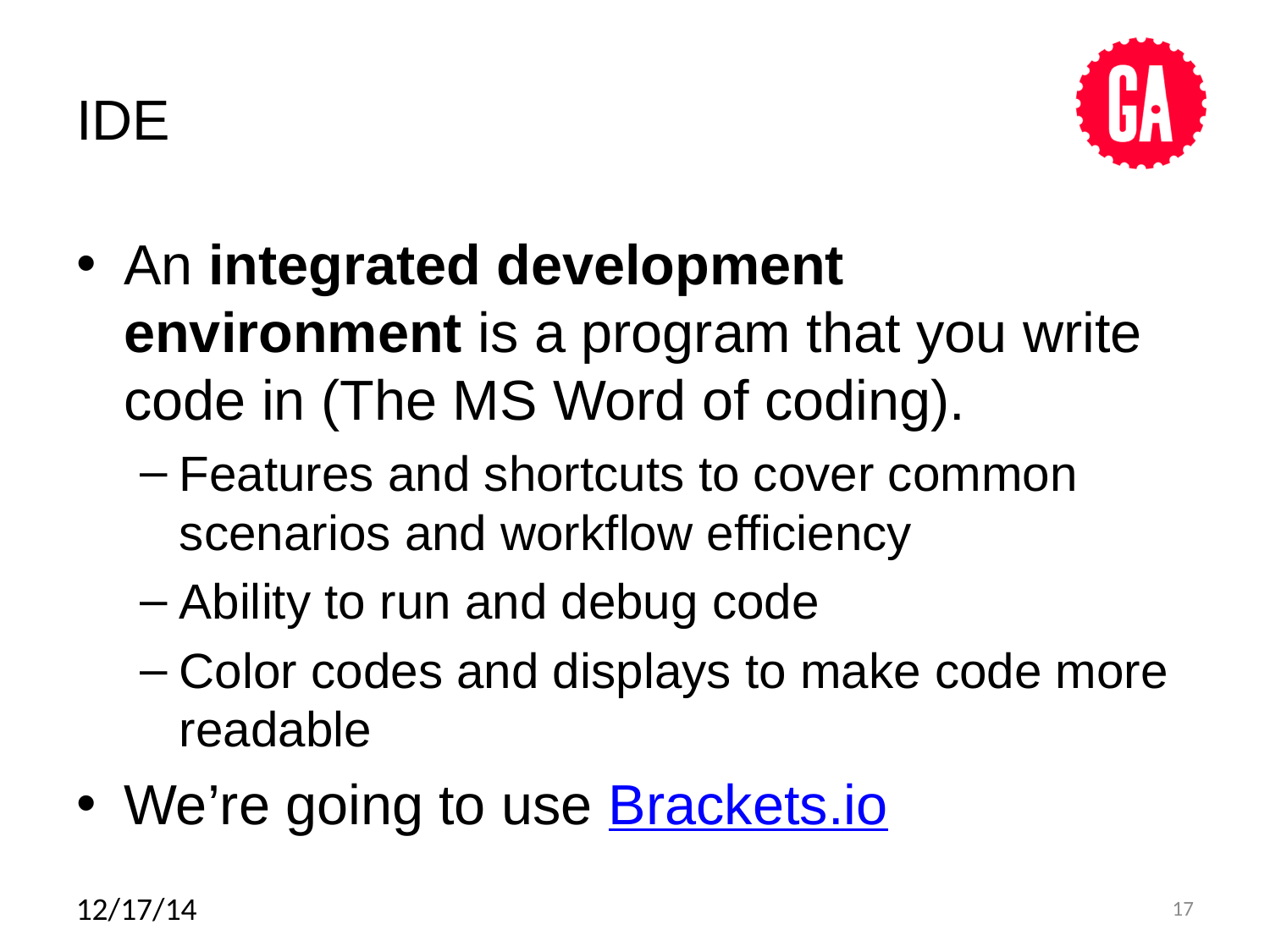

# IDE
An integrated development environment is a program that you write code in (The MS Word of coding).
Features and shortcuts to cover common scenarios and workflow efficiency
Ability to run and debug code
Color codes and displays to make code more readable
We’re going to use Brackets.io

12/17/14
17